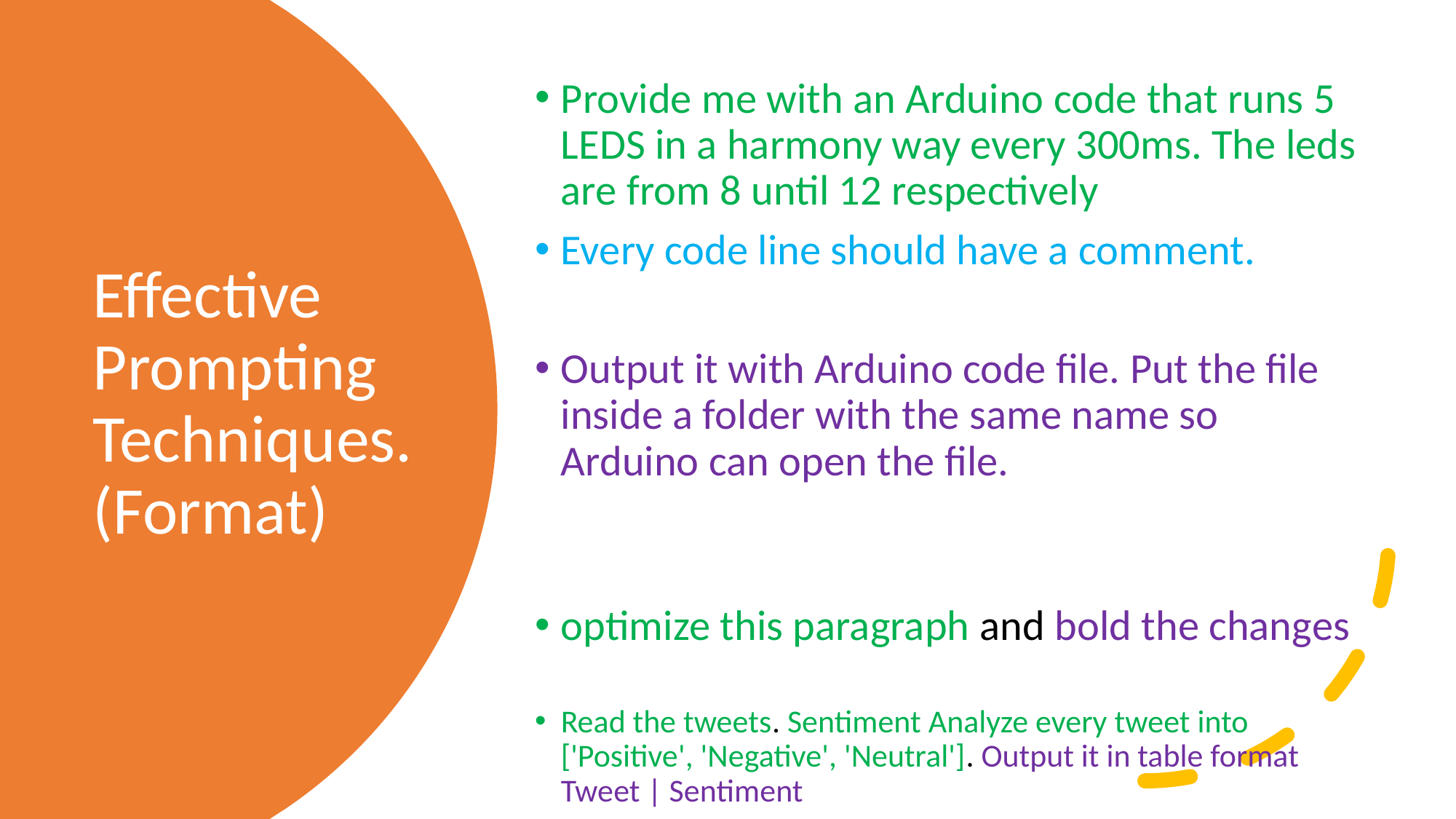

Provide me with an Arduino code that runs 5 LEDS in a harmony way every 300ms. The leds are from 8 until 12 respectively
Every code line should have a comment.

Output it with Arduino code file. Put the file inside a folder with the same name so Arduino can open the file.

optimize this paragraph and bold the changes

Read the tweets. Sentiment Analyze every tweet into ['Positive', 'Negative', 'Neutral']. Output it in table format Tweet | Sentiment
# Effective Prompting Techniques. (Format)